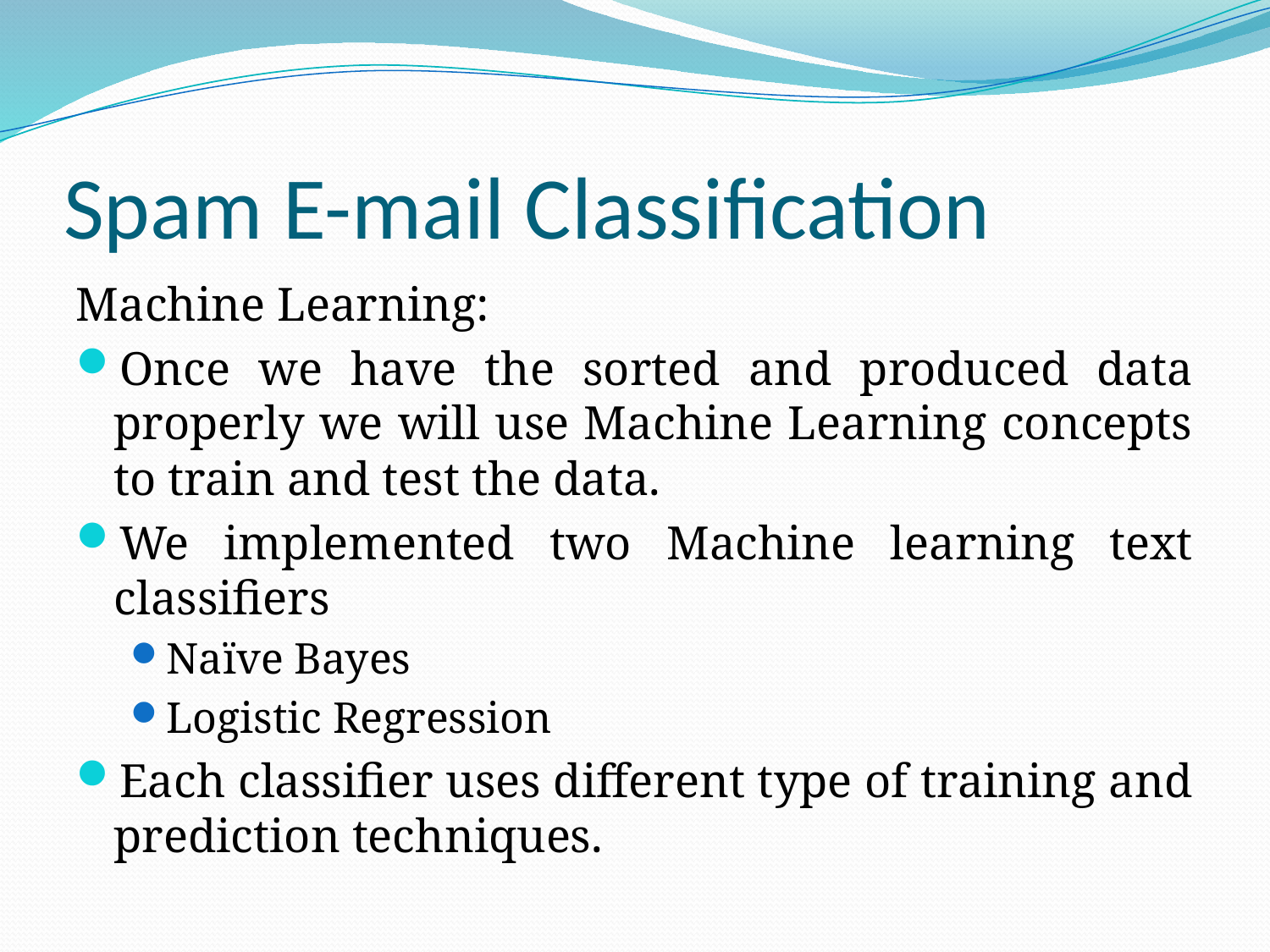

# Spam E-mail Classification
Machine Learning:
Once we have the sorted and produced data properly we will use Machine Learning concepts to train and test the data.
We implemented two Machine learning text classifiers
Naïve Bayes
Logistic Regression
Each classifier uses different type of training and prediction techniques.